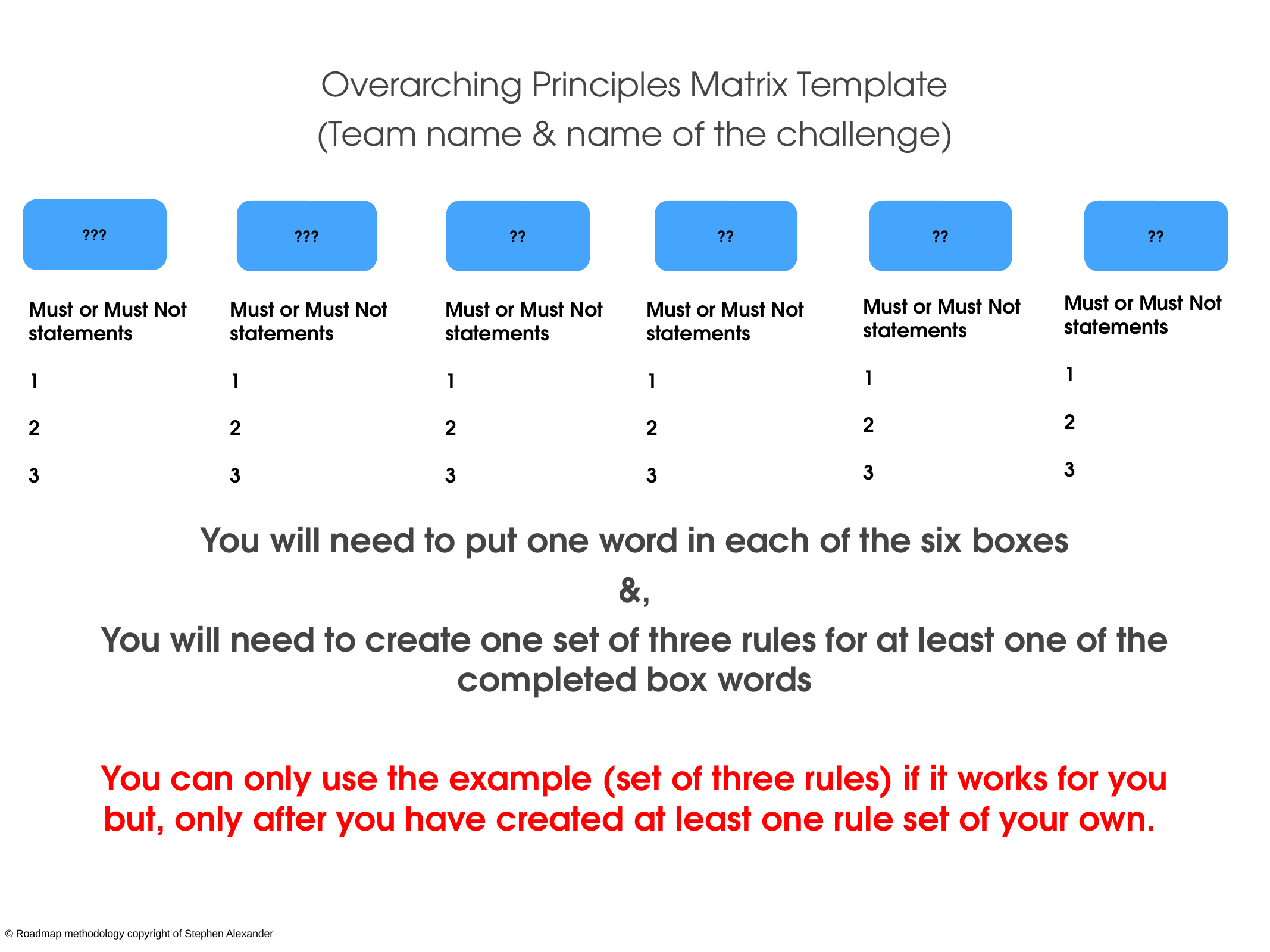

Overarching Principles Matrix Template
(Team name & name of the challenge)
???
???
??
??
??
??
Must or Must Not statements

1

2

3

Must or Must Not statements

1

2

3

Must or Must Not statements

1

2

3

Must or Must Not statements

1

2

3

Must or Must Not statements

1

2

3

Must or Must Not statements

1

2

3

You will need to put one word in each of the six boxes
&,
You will need to create one set of three rules for at least one of the completed box words

You can only use the example (set of three rules) if it works for you but, only after you have created at least one rule set of your own.
© Roadmap methodology copyright of Stephen Alexander